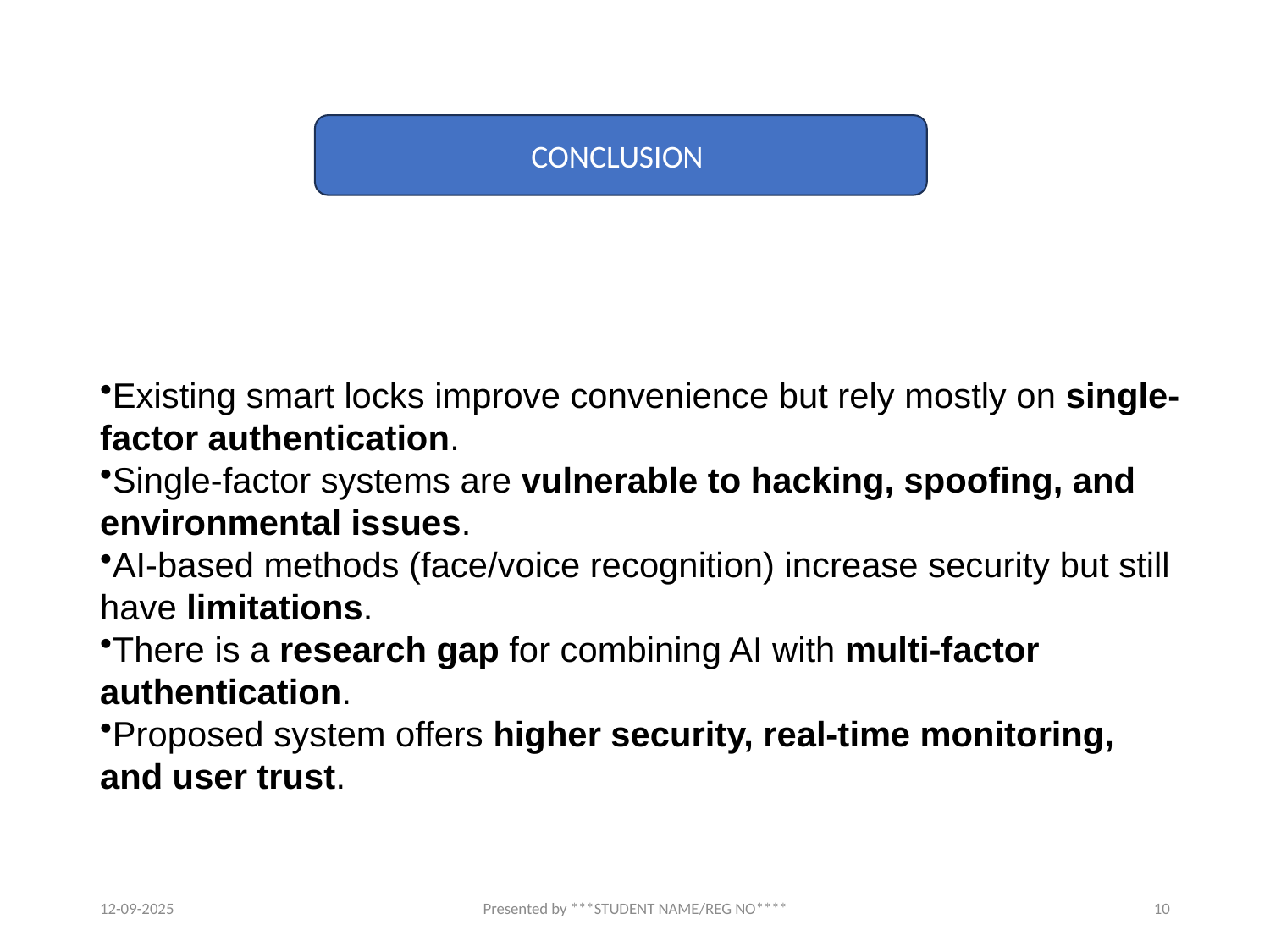

#
CONCLUSION
Existing smart locks improve convenience but rely mostly on single-factor authentication.
Single-factor systems are vulnerable to hacking, spoofing, and environmental issues.
AI-based methods (face/voice recognition) increase security but still have limitations.
There is a research gap for combining AI with multi-factor authentication.
Proposed system offers higher security, real-time monitoring, and user trust.
12-09-2025
Presented by ***STUDENT NAME/REG NO****
10